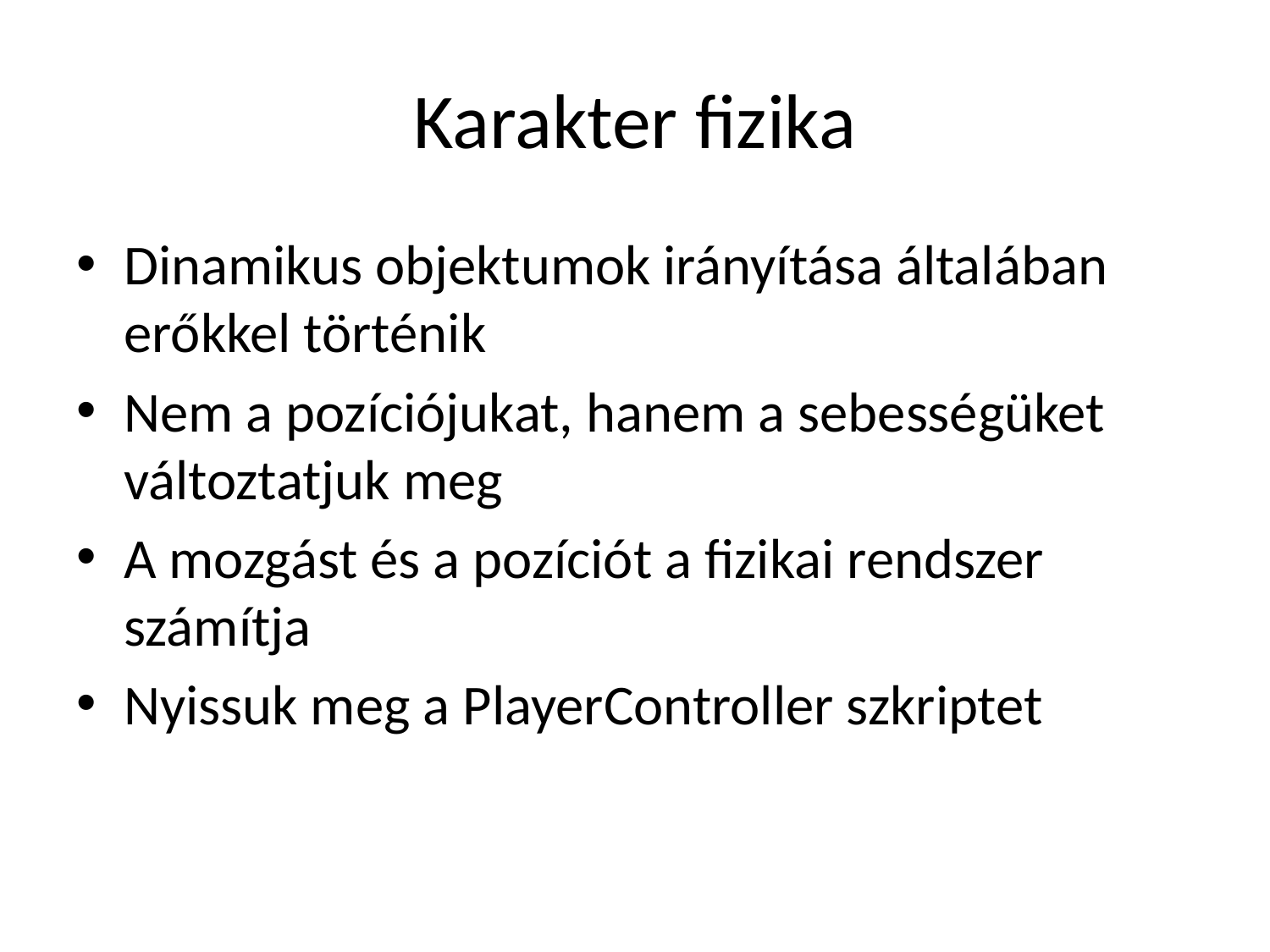

# Karakter fizika
Dinamikus objektumok irányítása általában erőkkel történik
Nem a pozíciójukat, hanem a sebességüket változtatjuk meg
A mozgást és a pozíciót a fizikai rendszer számítja
Nyissuk meg a PlayerController szkriptet